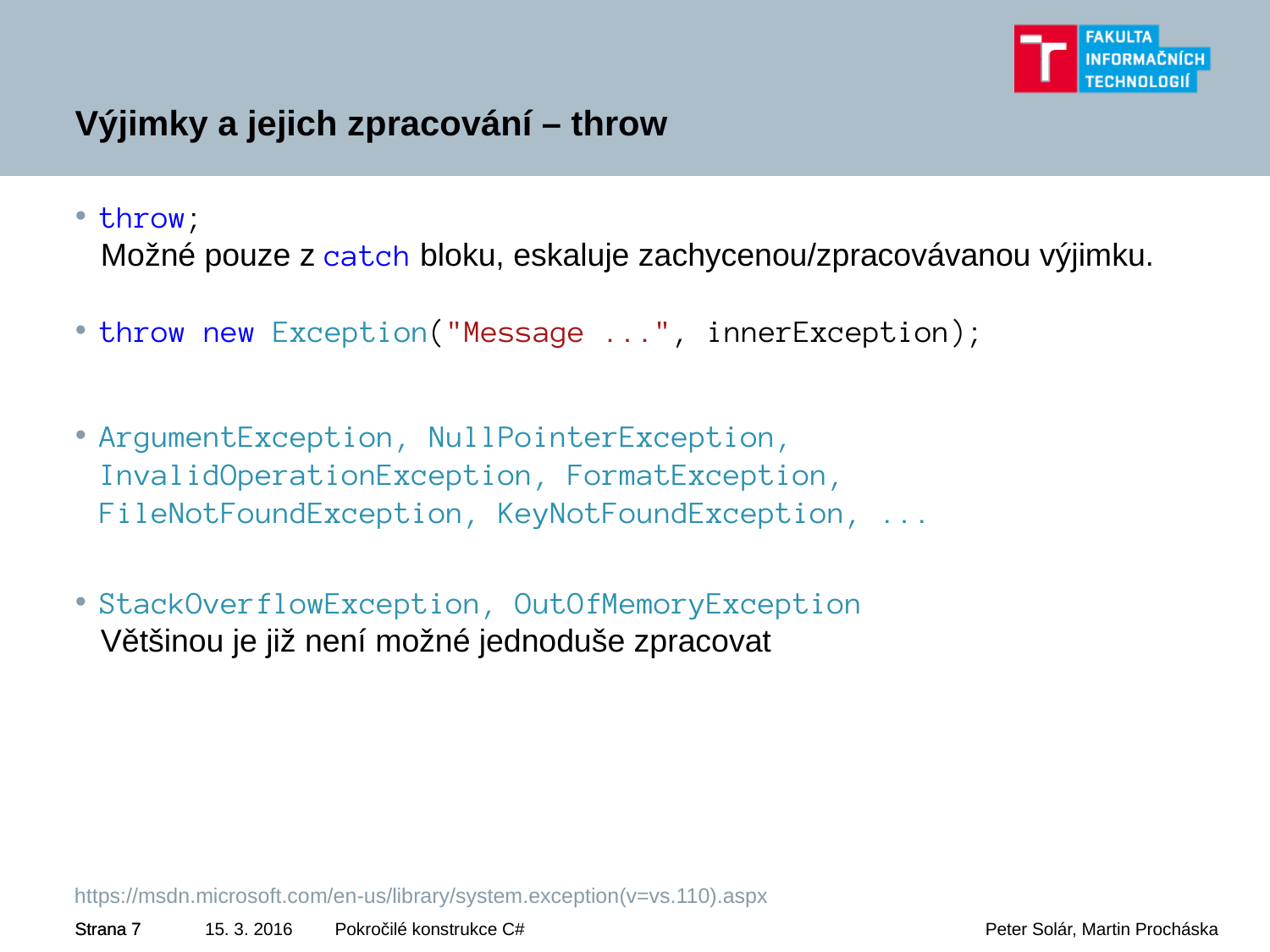

# Výjimky a jejich zpracování – throw
throw;
Možné pouze z catch bloku, eskaluje zachycenou/zpracovávanou výjimku.
throw new Exception("Message ...", innerException);

ArgumentException, NullPointerException, InvalidOperationException, FormatException, FileNotFoundException, KeyNotFoundException, ...

StackOverflowException, OutOfMemoryException
Většinou je již není možné jednoduše zpracovat

https://msdn.microsoft.com/en-us/library/system.exception(v=vs.110).aspx